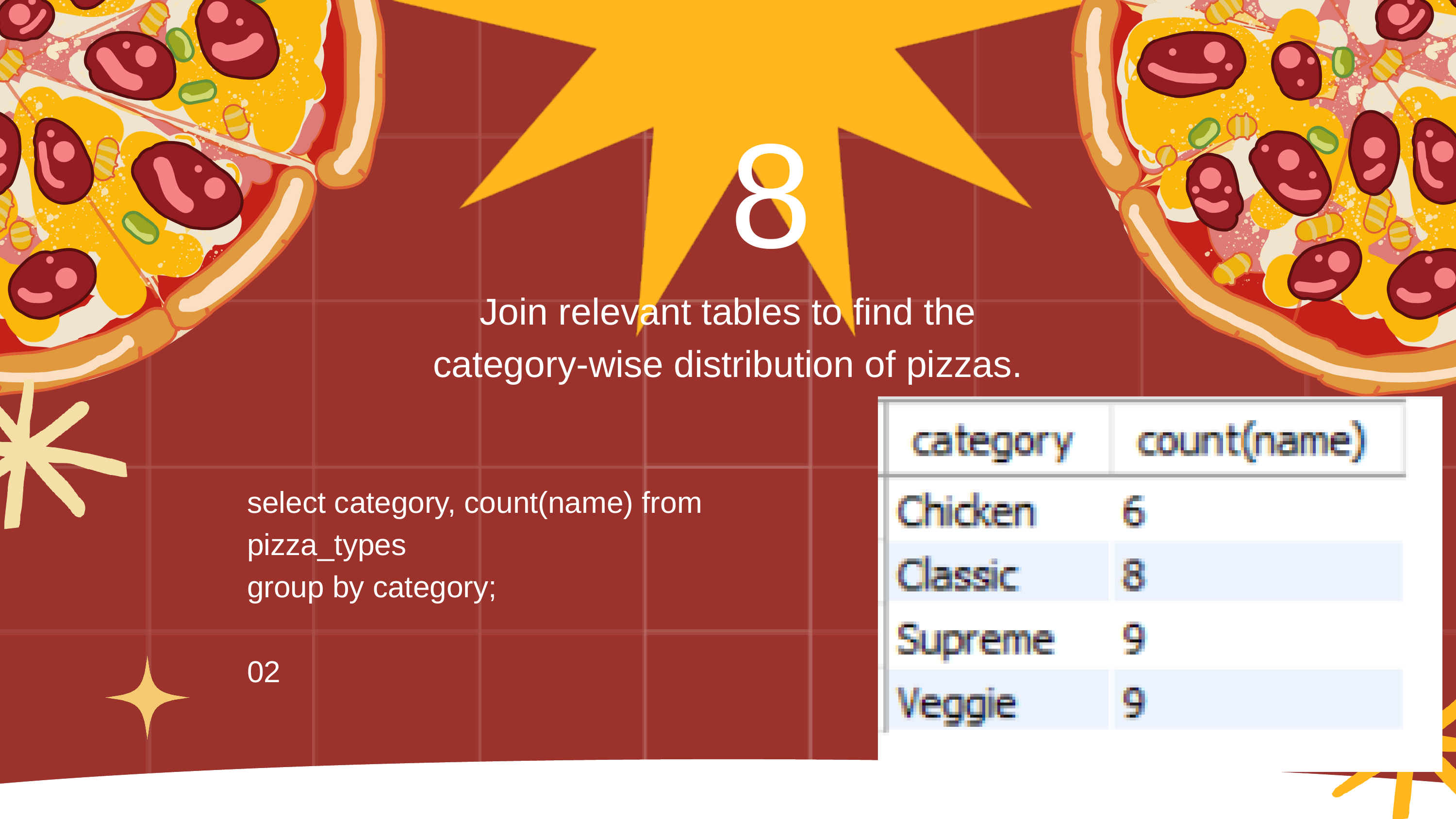

8
Join relevant tables to find the category-wise distribution of pizzas.

select category, count(name) from pizza_types
group by category;

02